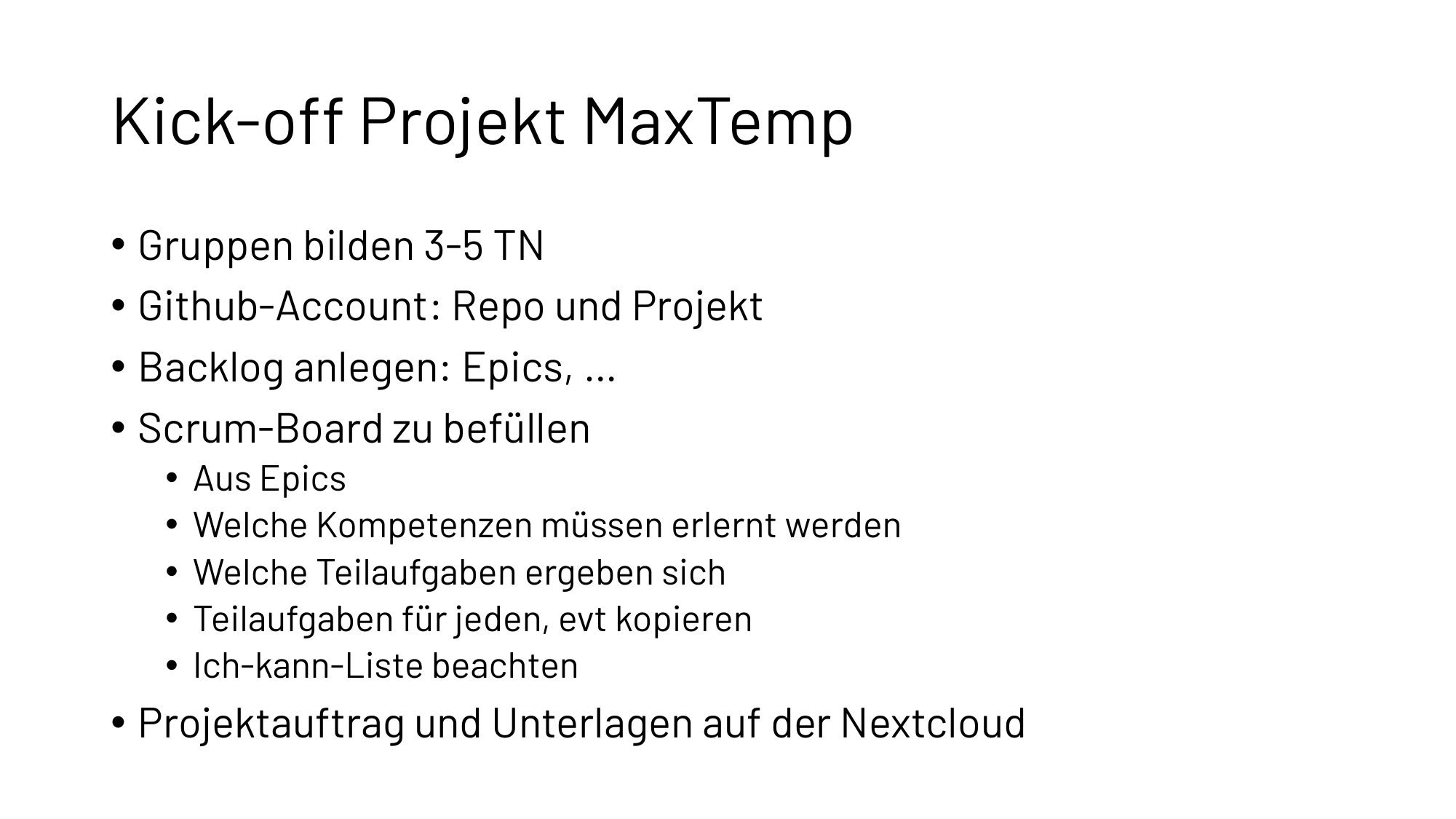

# Kick-off Projekt MaxTemp
Gruppen bilden 3-5 TN
Github-Account: Repo und Projekt
Backlog anlegen: Epics, …
Scrum-Board zu befüllen
Aus Epics
Welche Kompetenzen müssen erlernt werden
Welche Teilaufgaben ergeben sich
Teilaufgaben für jeden, evt kopieren
Ich-kann-Liste beachten
Projektauftrag und Unterlagen auf der Nextcloud